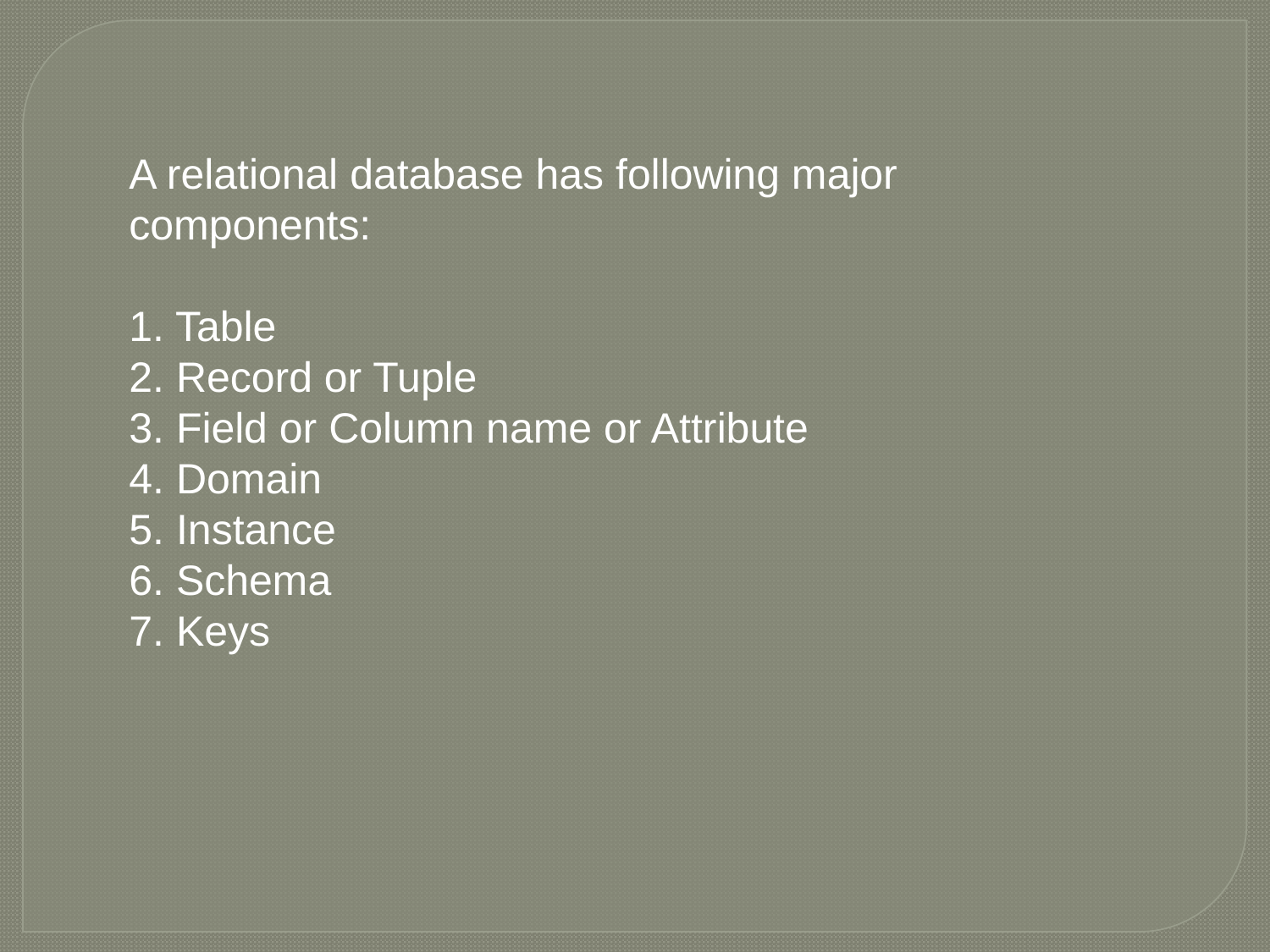

A relational database has following major components:
1. Table
2. Record or Tuple
3. Field or Column name or Attribute
4. Domain
5. Instance
6. Schema
7. Keys